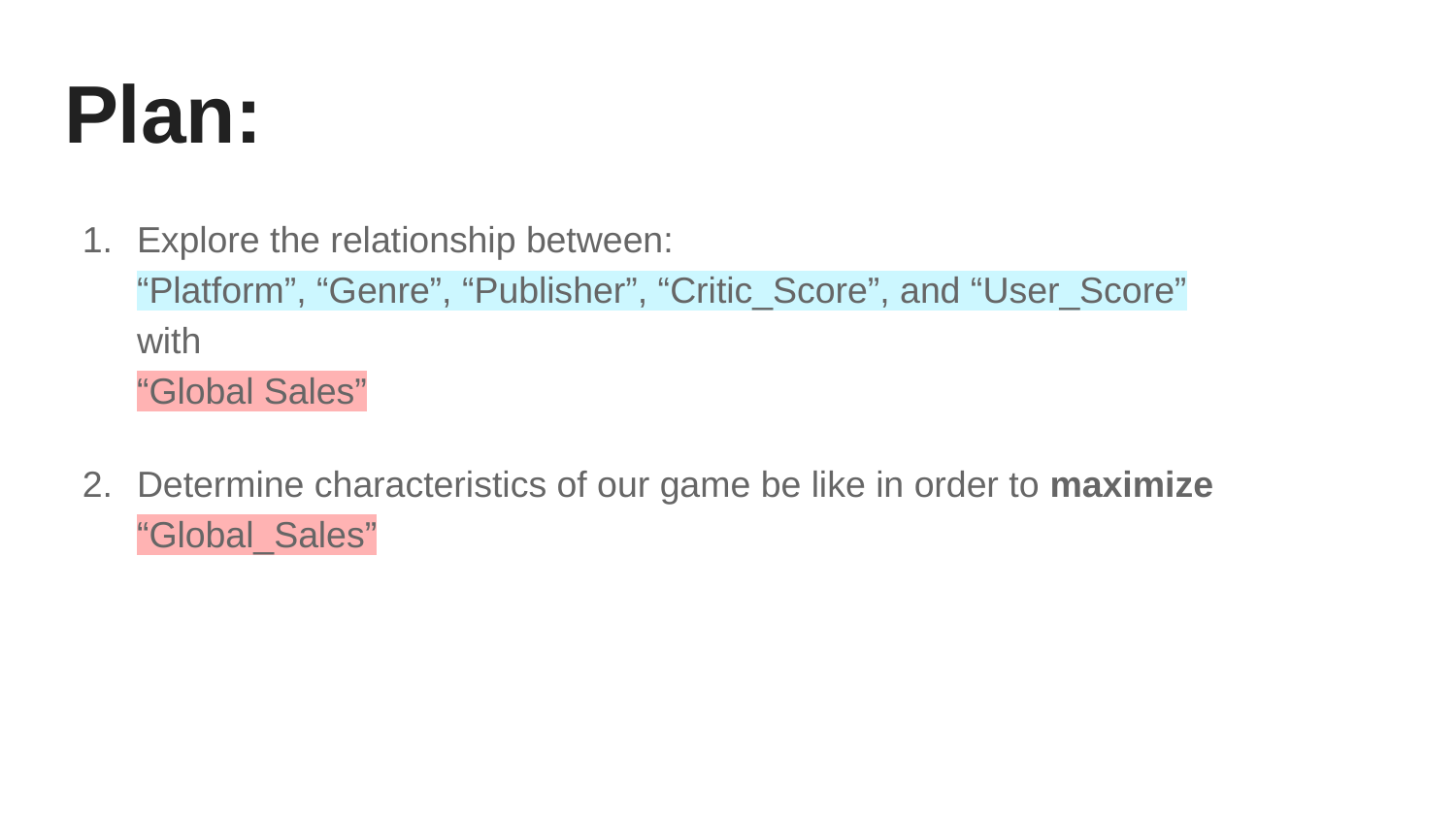

# Plan:
Explore the relationship between:
“Platform”, “Genre”, “Publisher”, “Critic_Score”, and “User_Score”
with
“Global Sales”
Determine characteristics of our game be like in order to maximize “Global_Sales”